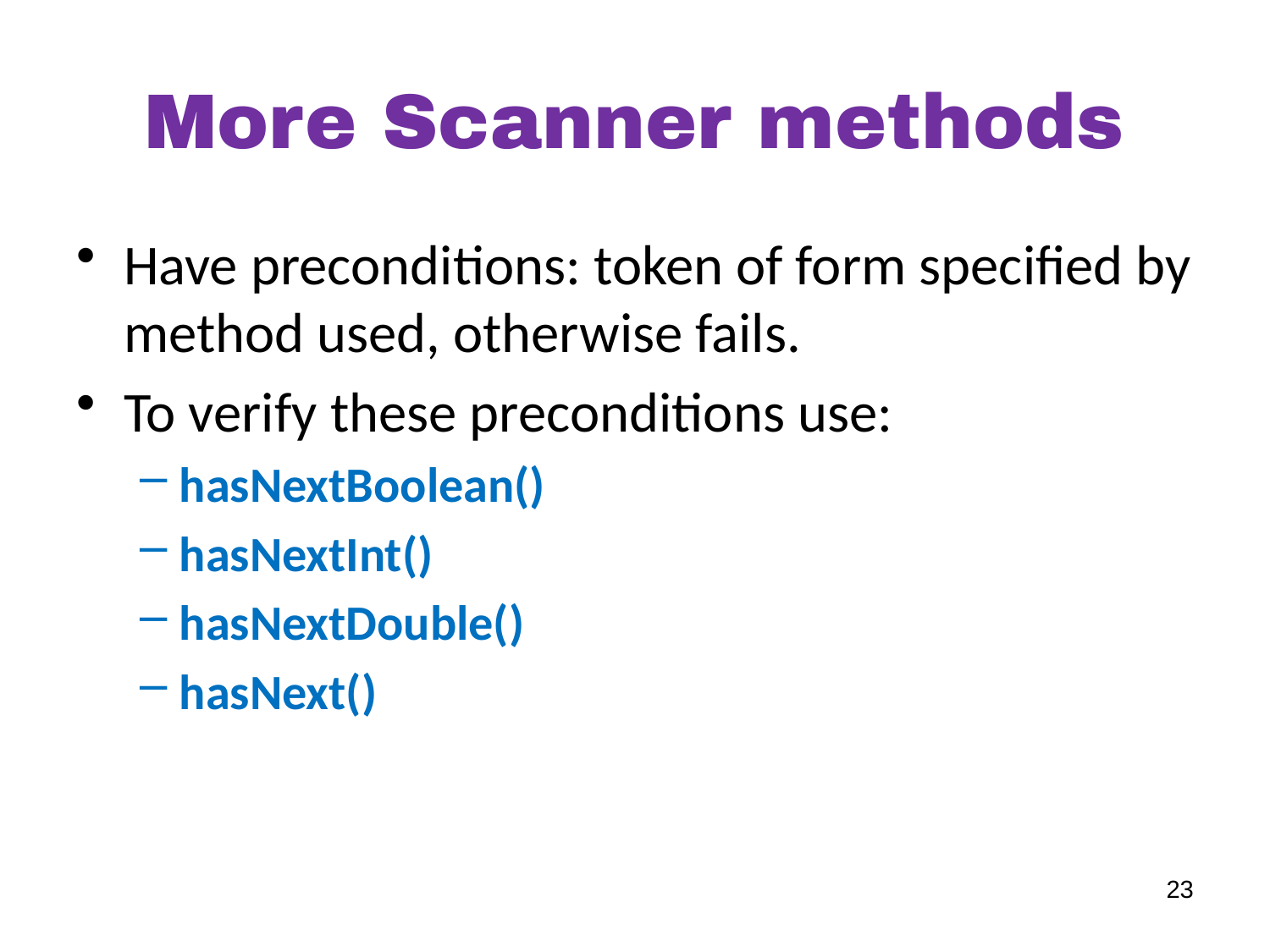

# More Scanner methods
Have preconditions: token of form specified by method used, otherwise fails.
To verify these preconditions use:
hasNextBoolean()
hasNextInt()
hasNextDouble()
hasNext()

23